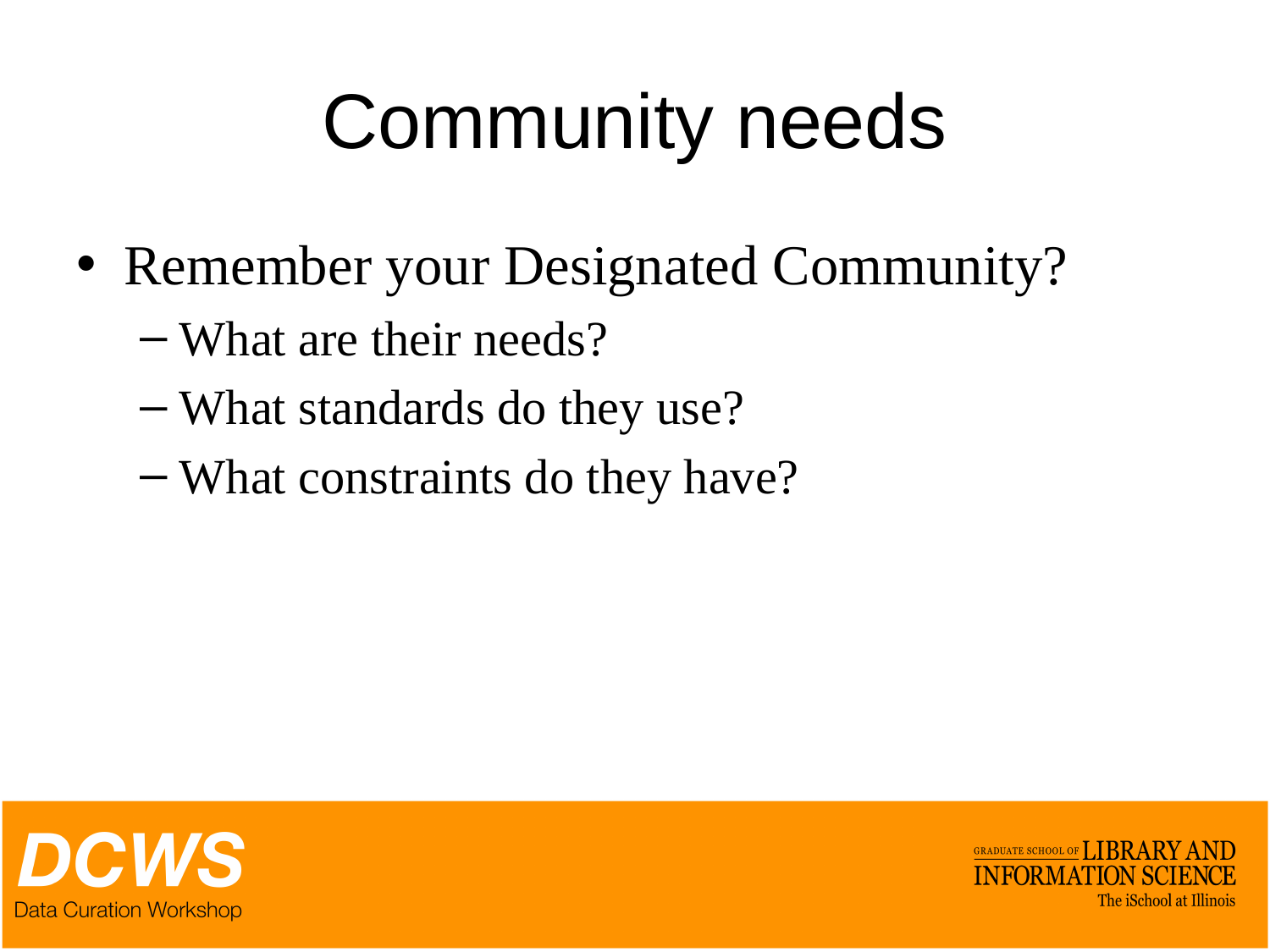

# Community needs
Remember your Designated Community?
What are their needs?
What standards do they use?
What constraints do they have?